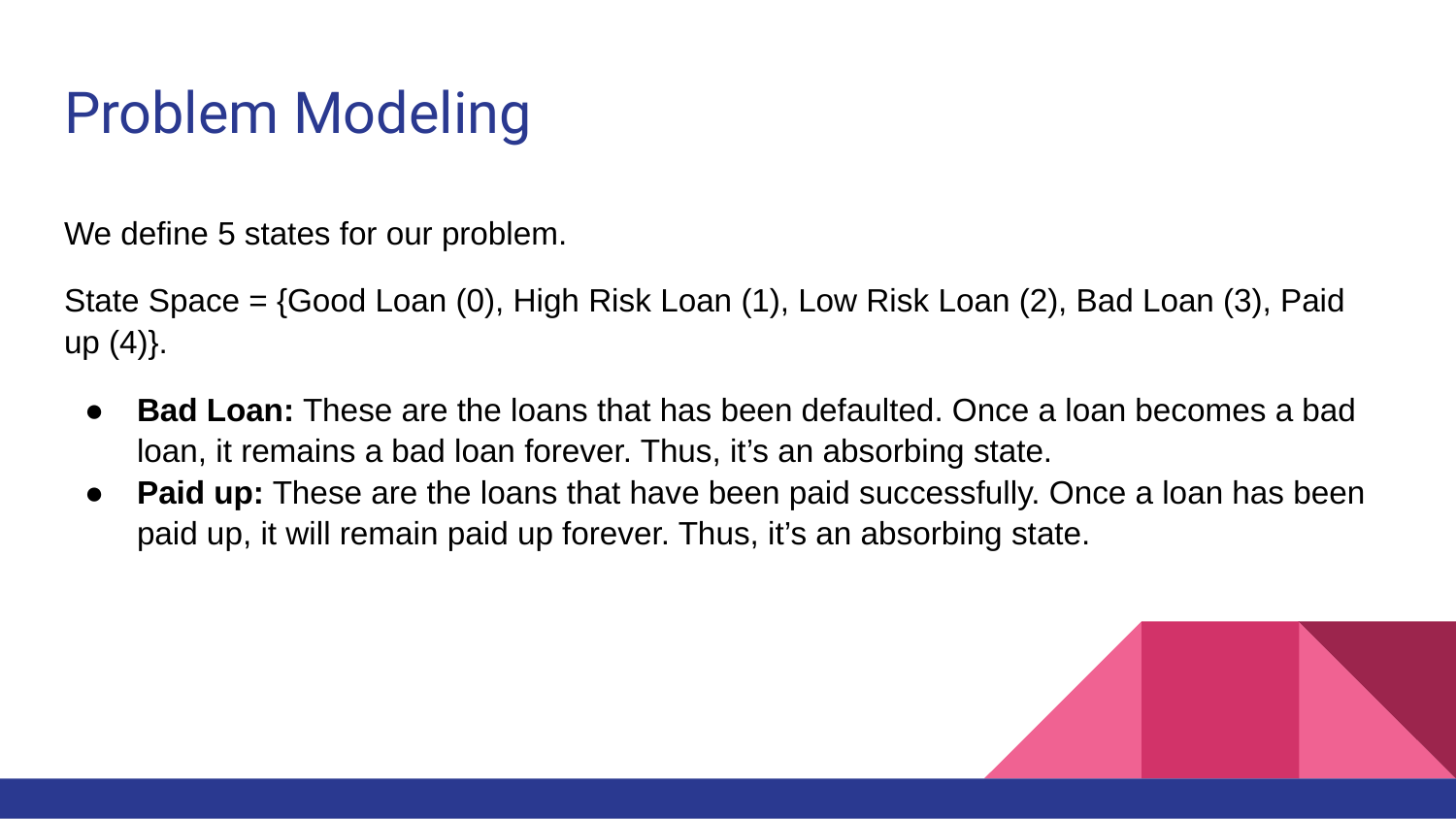

# Problem Modeling
We define 5 states for our problem.
State Space = {Good Loan (0), High Risk Loan (1), Low Risk Loan (2), Bad Loan (3), Paid up (4)}.
Bad Loan: These are the loans that has been defaulted. Once a loan becomes a bad loan, it remains a bad loan forever. Thus, it’s an absorbing state.
Paid up: These are the loans that have been paid successfully. Once a loan has been paid up, it will remain paid up forever. Thus, it’s an absorbing state.